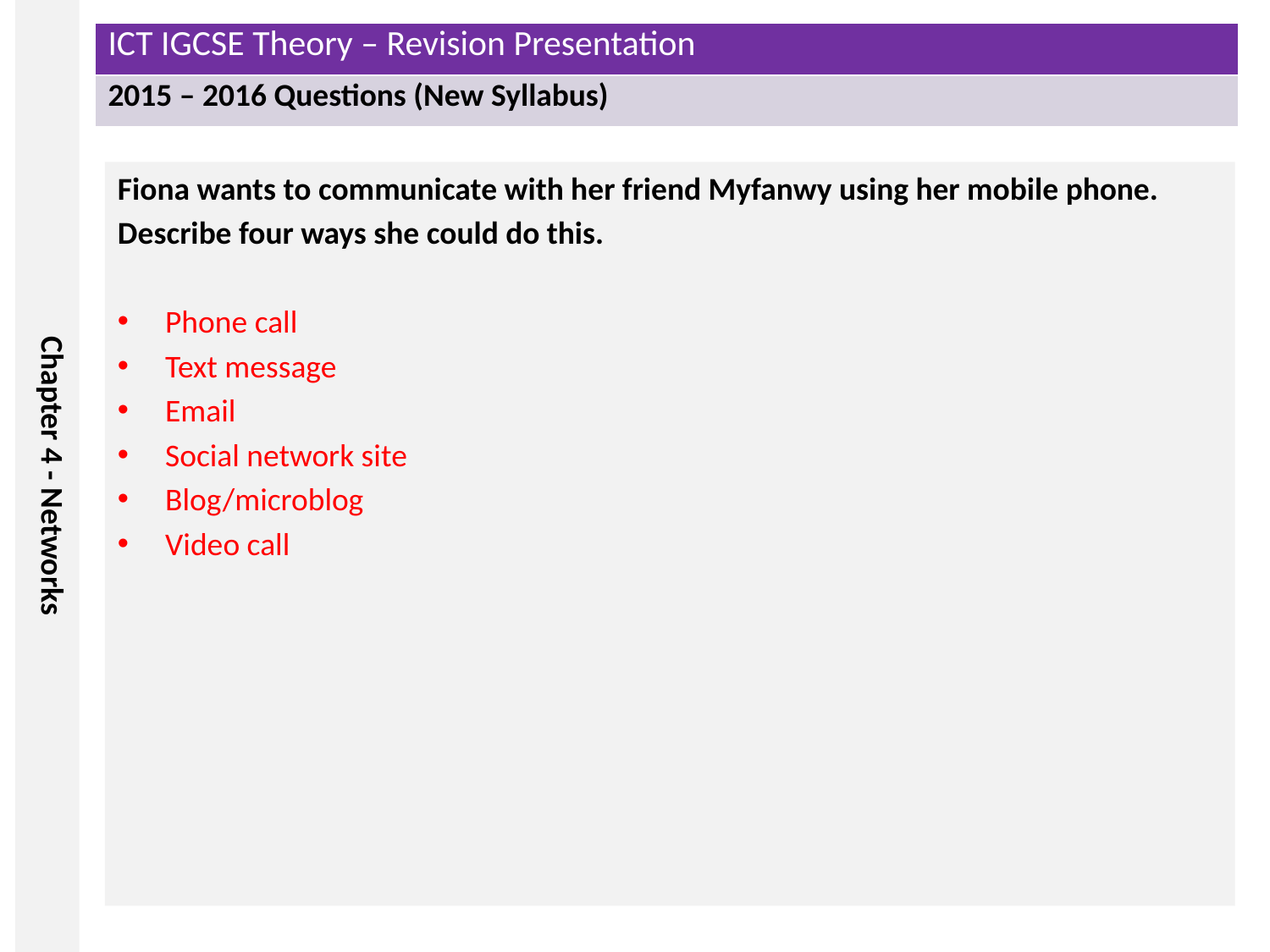

Fiona wants to communicate with her friend Myfanwy using her mobile phone.
Describe four ways she could do this.

Phone call
Text message
Email
Social network site
Blog/microblog
Video call